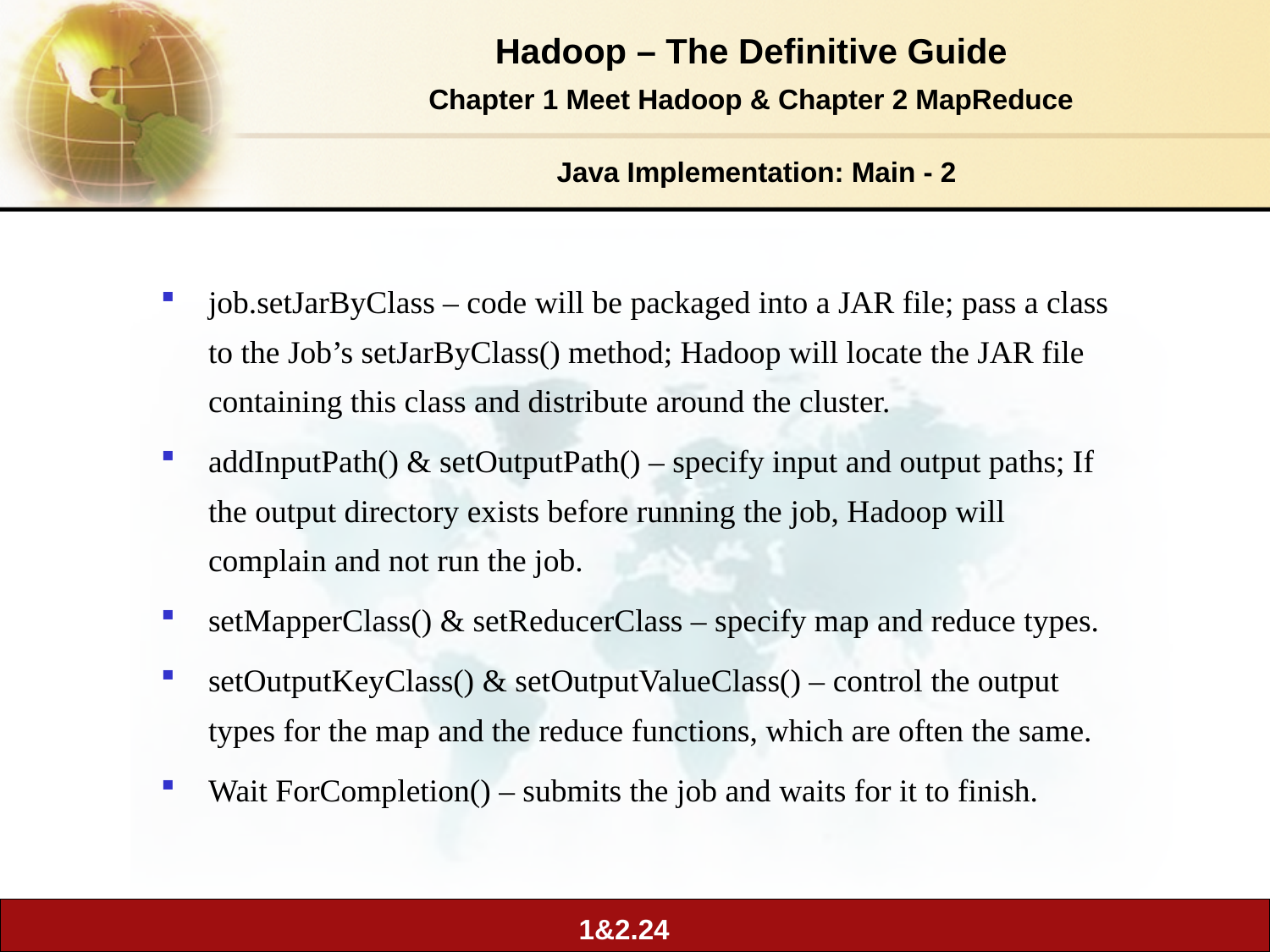

# Java Implementation: Main - 2
job.setJarByClass – code will be packaged into a JAR file; pass a class to the Job’s setJarByClass() method; Hadoop will locate the JAR file containing this class and distribute around the cluster.
addInputPath() & setOutputPath() – specify input and output paths; If the output directory exists before running the job, Hadoop will complain and not run the job.
setMapperClass() & setReducerClass – specify map and reduce types.
setOutputKeyClass() & setOutputValueClass() – control the output types for the map and the reduce functions, which are often the same.
Wait ForCompletion() – submits the job and waits for it to finish.